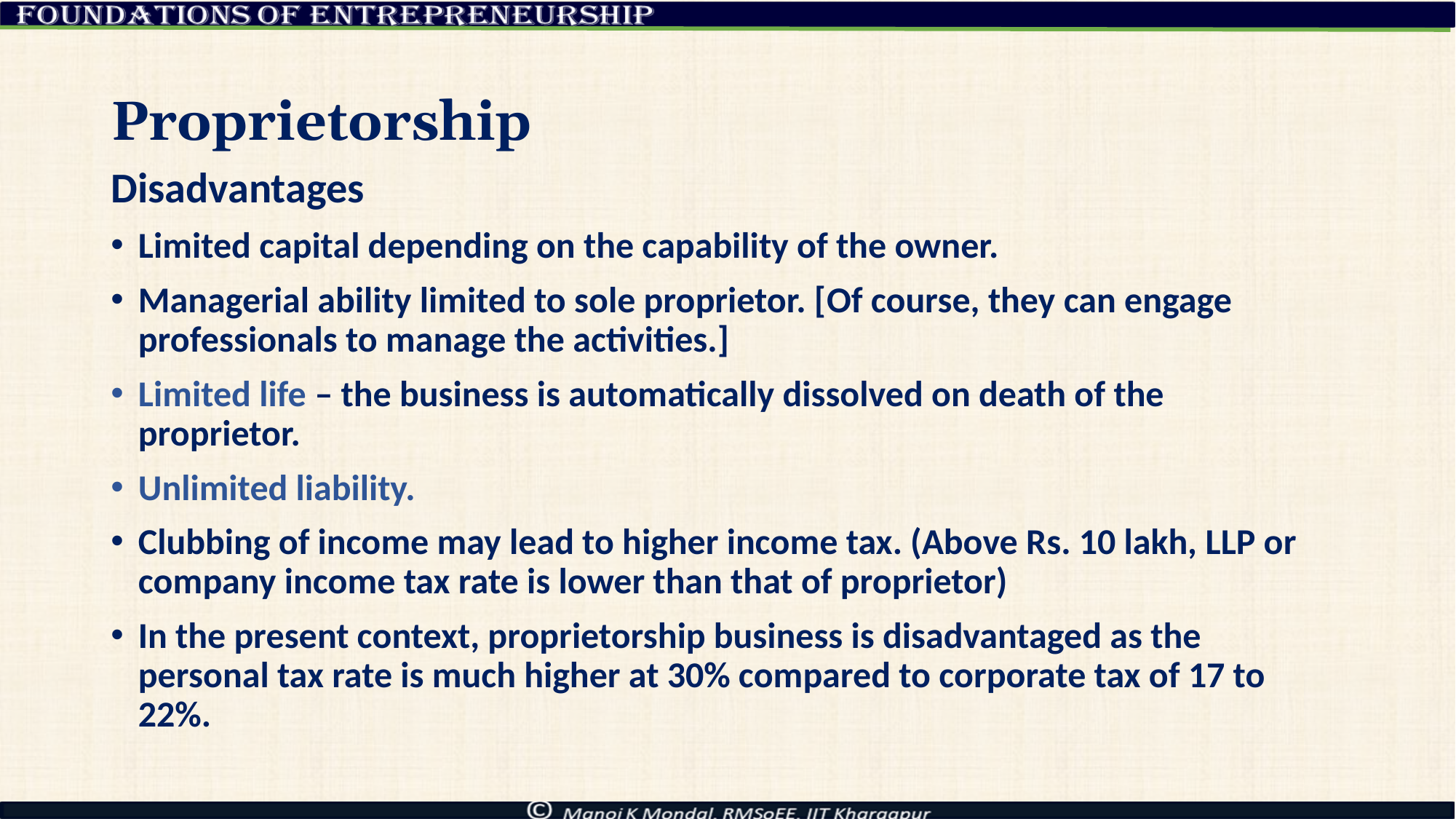

# Proprietorship
Disadvantages
Limited capital depending on the capability of the owner.
Managerial ability limited to sole proprietor. [Of course, they can engage professionals to manage the activities.]
Limited life – the business is automatically dissolved on death of the proprietor.
Unlimited liability.
Clubbing of income may lead to higher income tax. (Above Rs. 10 lakh, LLP or company income tax rate is lower than that of proprietor)
In the present context, proprietorship business is disadvantaged as the personal tax rate is much higher at 30% compared to corporate tax of 17 to 22%.